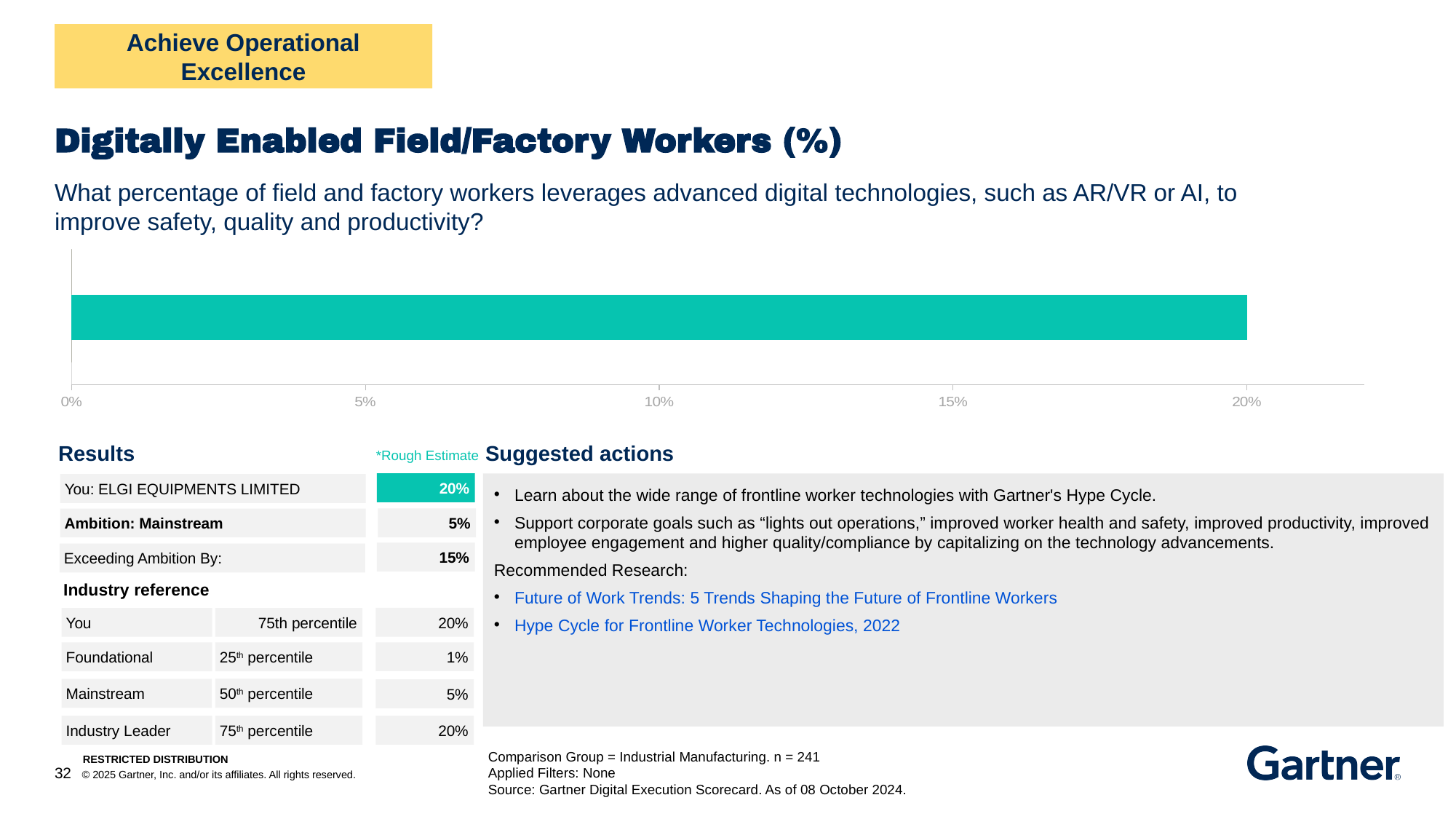

Achieve Operational Excellence
Digitally Enabled Field/Factory Workers (%)
What percentage of field and factory workers leverages advanced digital technologies, such as AR/VR or AI, to improve safety, quality and productivity?

### Chart

| Category | No data provided 1 | No data provided 2 | No Benchmark Available Yet | Benchmark Unavailable 2 | Client KPI GAP is better than Comparison 1 | Client KPI GAP is better than Comparison 2 | Client KPI GAP is worse than Comparison 1 | Client KPI GAP is worse than Comparison 2 | You no data provided | No Benchmark Available Yet | You better than comparison | You worse than comparison | Low Cohort Value as Target | Low Cohort Value | Median Cohort Value as Target | Median Cohort as Target | High Cohort Value as Target | High Cohort Value |
|---|---|---|---|---|---|---|---|---|---|---|---|---|---|---|---|---|---|---|
Results
Suggested actions
*Rough Estimate
20%
Learn about the wide range of frontline worker technologies with Gartner's Hype Cycle.
Support corporate goals such as “lights out operations,” improved worker health and safety, improved productivity, improved employee engagement and higher quality/compliance by capitalizing on the technology advancements.
Recommended Research:
Future of Work Trends: 5 Trends Shaping the Future of Frontline Workers
Hype Cycle for Frontline Worker Technologies, 2022

You: ELGI EQUIPMENTS LIMITED
5%
Ambition: Mainstream
15%
Exceeding Ambition By:
Industry reference
20%
You
75th percentile
1%
Foundational
25th percentile
50th percentile
Mainstream
5%
Industry Leader
75th percentile
20%
Comparison Group = Industrial Manufacturing. n = 241
Applied Filters: None
Source: Gartner Digital Execution Scorecard. As of 08 October 2024.